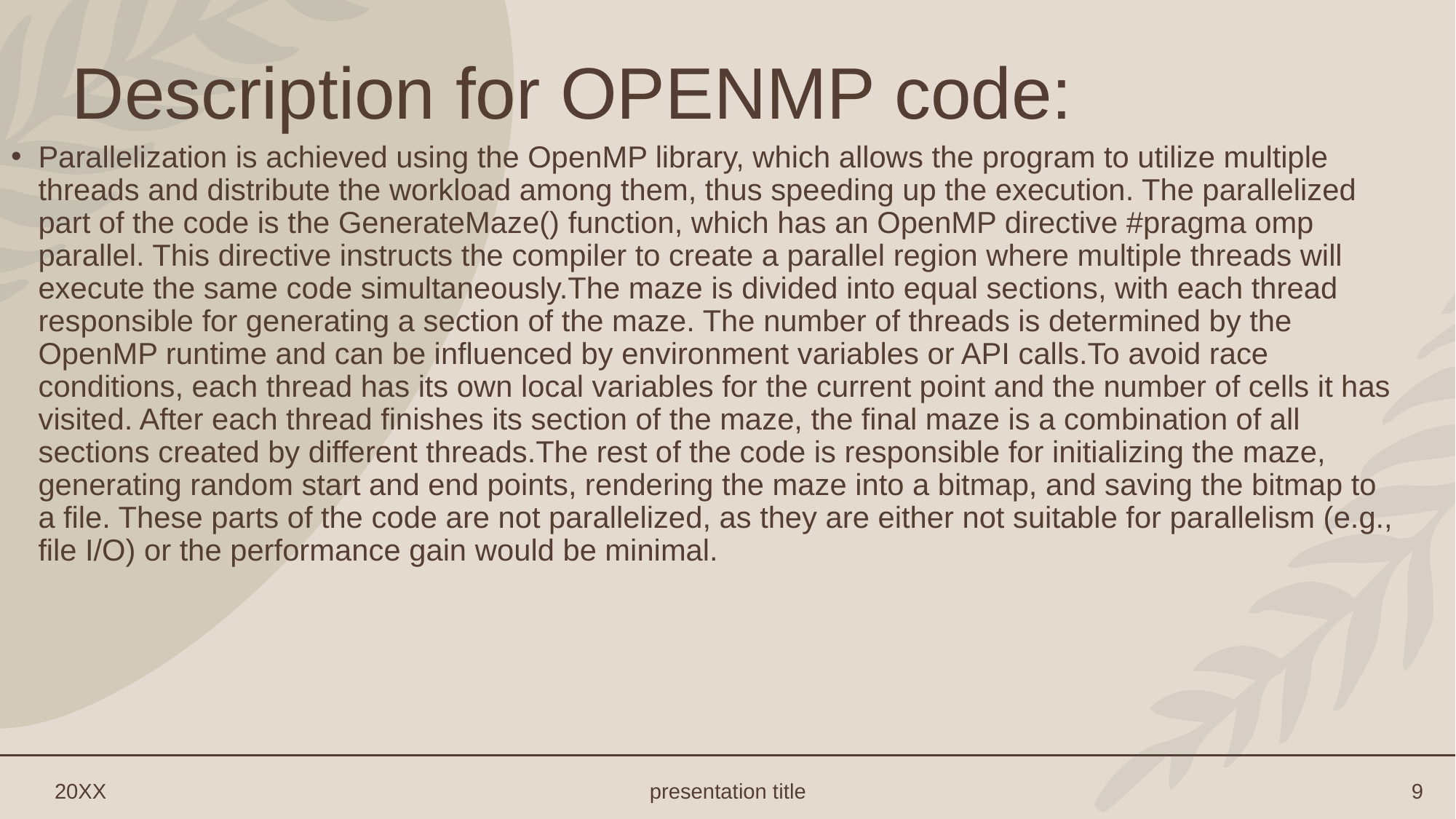

# Description for OPENMP code:
Parallelization is achieved using the OpenMP library, which allows the program to utilize multiple threads and distribute the workload among them, thus speeding up the execution. The parallelized part of the code is the GenerateMaze() function, which has an OpenMP directive #pragma omp parallel. This directive instructs the compiler to create a parallel region where multiple threads will execute the same code simultaneously.The maze is divided into equal sections, with each thread responsible for generating a section of the maze. The number of threads is determined by the OpenMP runtime and can be influenced by environment variables or API calls.To avoid race conditions, each thread has its own local variables for the current point and the number of cells it has visited. After each thread finishes its section of the maze, the final maze is a combination of all sections created by different threads.The rest of the code is responsible for initializing the maze, generating random start and end points, rendering the maze into a bitmap, and saving the bitmap to a file. These parts of the code are not parallelized, as they are either not suitable for parallelism (e.g., file I/O) or the performance gain would be minimal.
20XX
presentation title
9